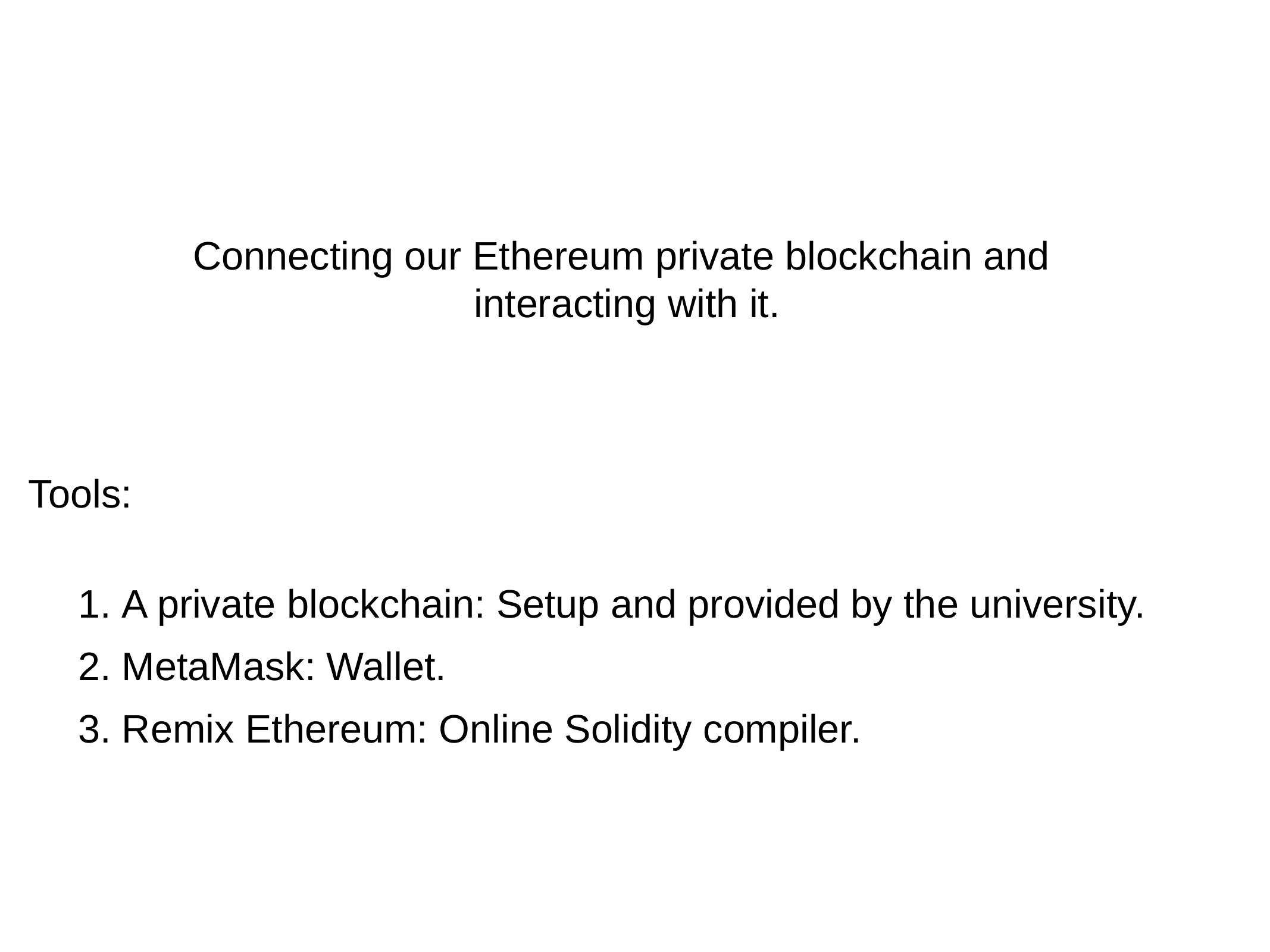

Connecting our Ethereum private blockchain and
 interacting with it.

Tools:

 A private blockchain: Setup and provided by the university.
 MetaMask: Wallet.
 Remix Ethereum: Online Solidity compiler.